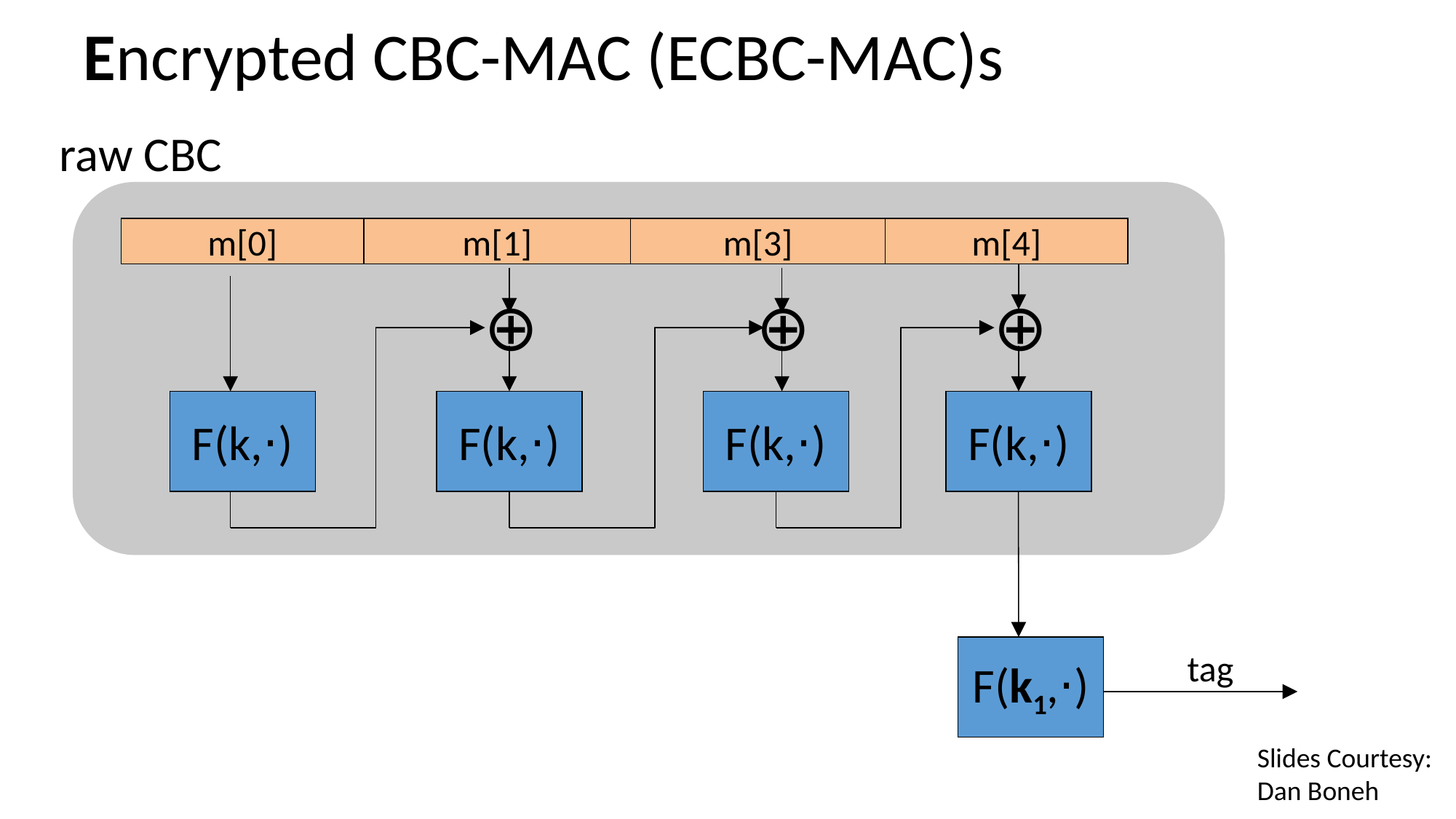

# Encrypted CBC-MAC (ECBC-MAC)s
raw CBC

m[0]
m[1]
m[3]
m[4]
⊕
⊕
⊕

F(k,⋅)
F(k,⋅)
F(k,⋅)
F(k,⋅)
F(k1,⋅)
tag
Slides Courtesy:
Dan Boneh